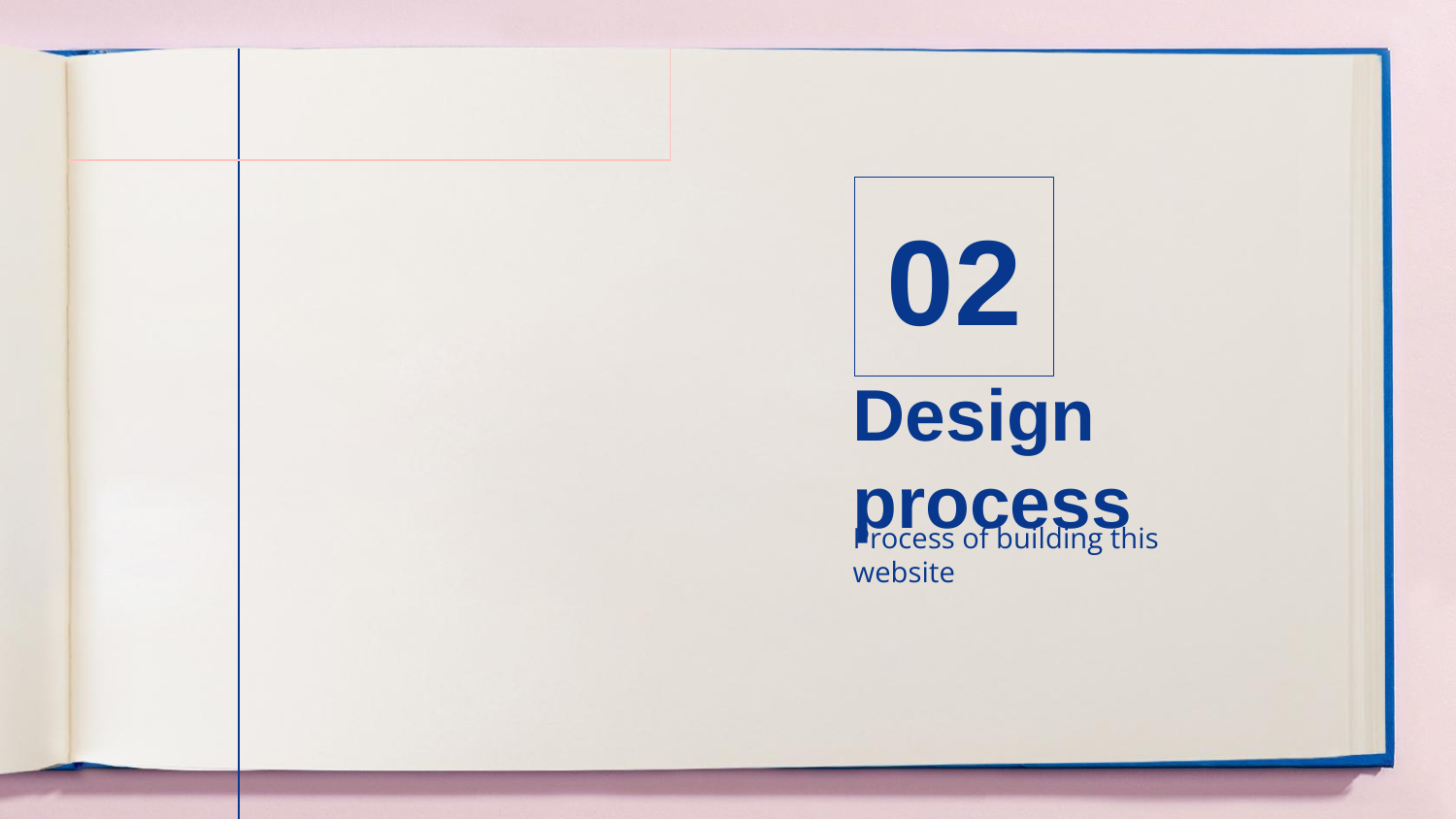

02
# Design process
Process of building this website